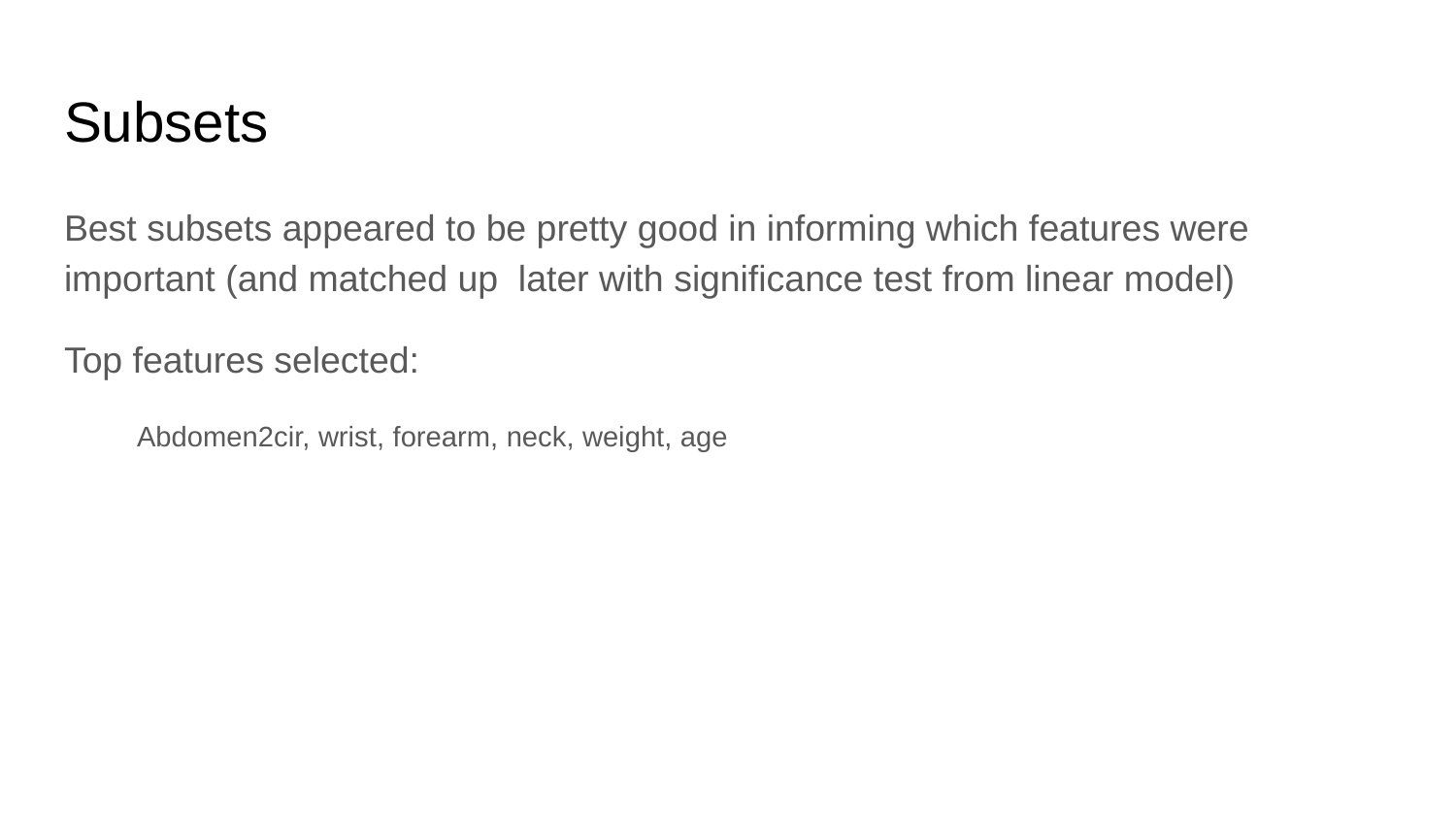

# Subsets
Best subsets appeared to be pretty good in informing which features were important (and matched up  later with significance test from linear model)
Top features selected:
Abdomen2cir, wrist, forearm, neck, weight, age